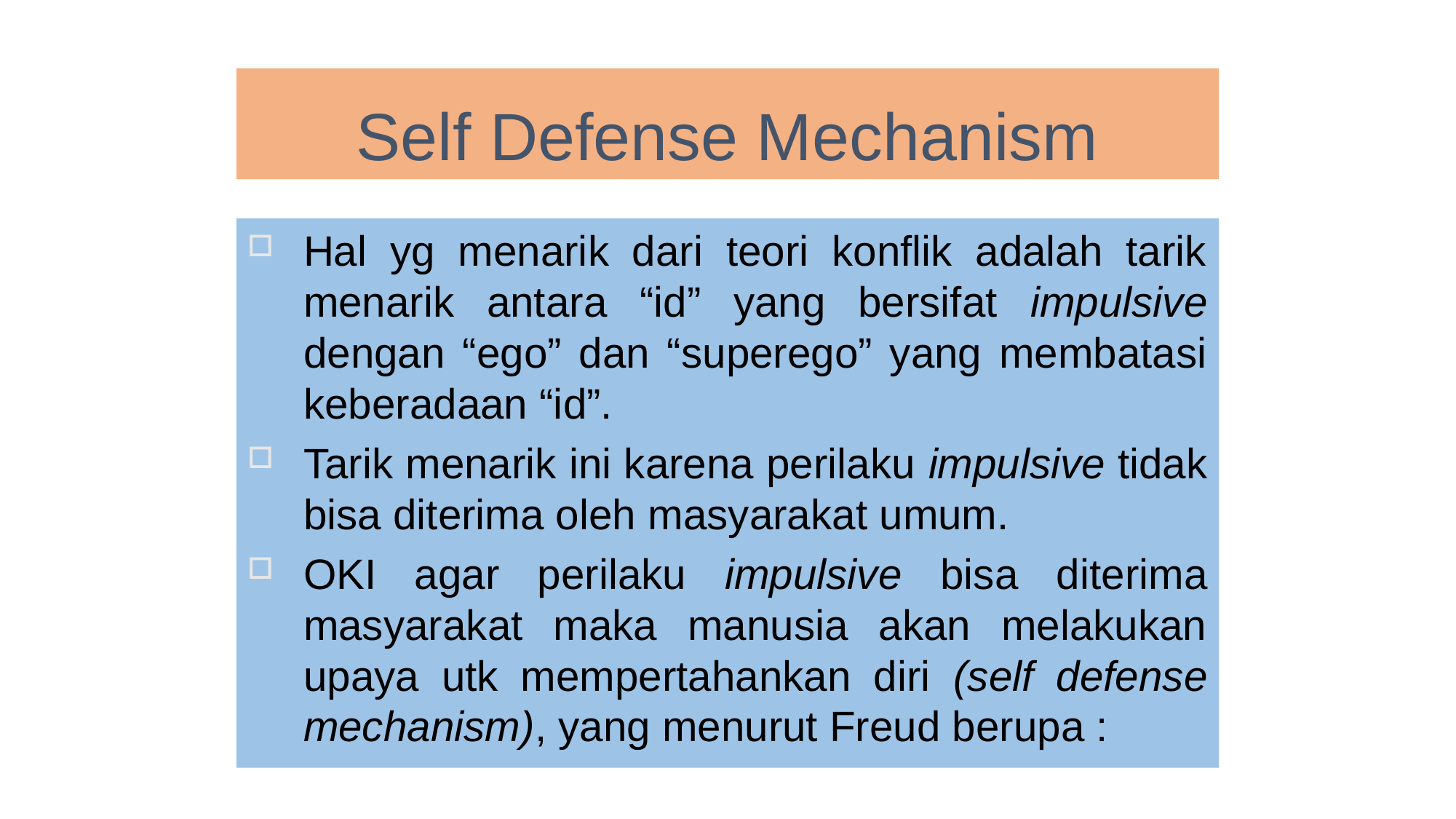

# Self Defense Mechanism
Hal yg menarik dari teori konflik adalah tarik menarik antara “id” yang bersifat impulsive dengan “ego” dan “superego” yang membatasi keberadaan “id”.
Tarik menarik ini karena perilaku impulsive tidak bisa diterima oleh masyarakat umum.
OKI agar perilaku impulsive bisa diterima masyarakat maka manusia akan melakukan upaya utk mempertahankan diri (self defense mechanism), yang menurut Freud berupa :